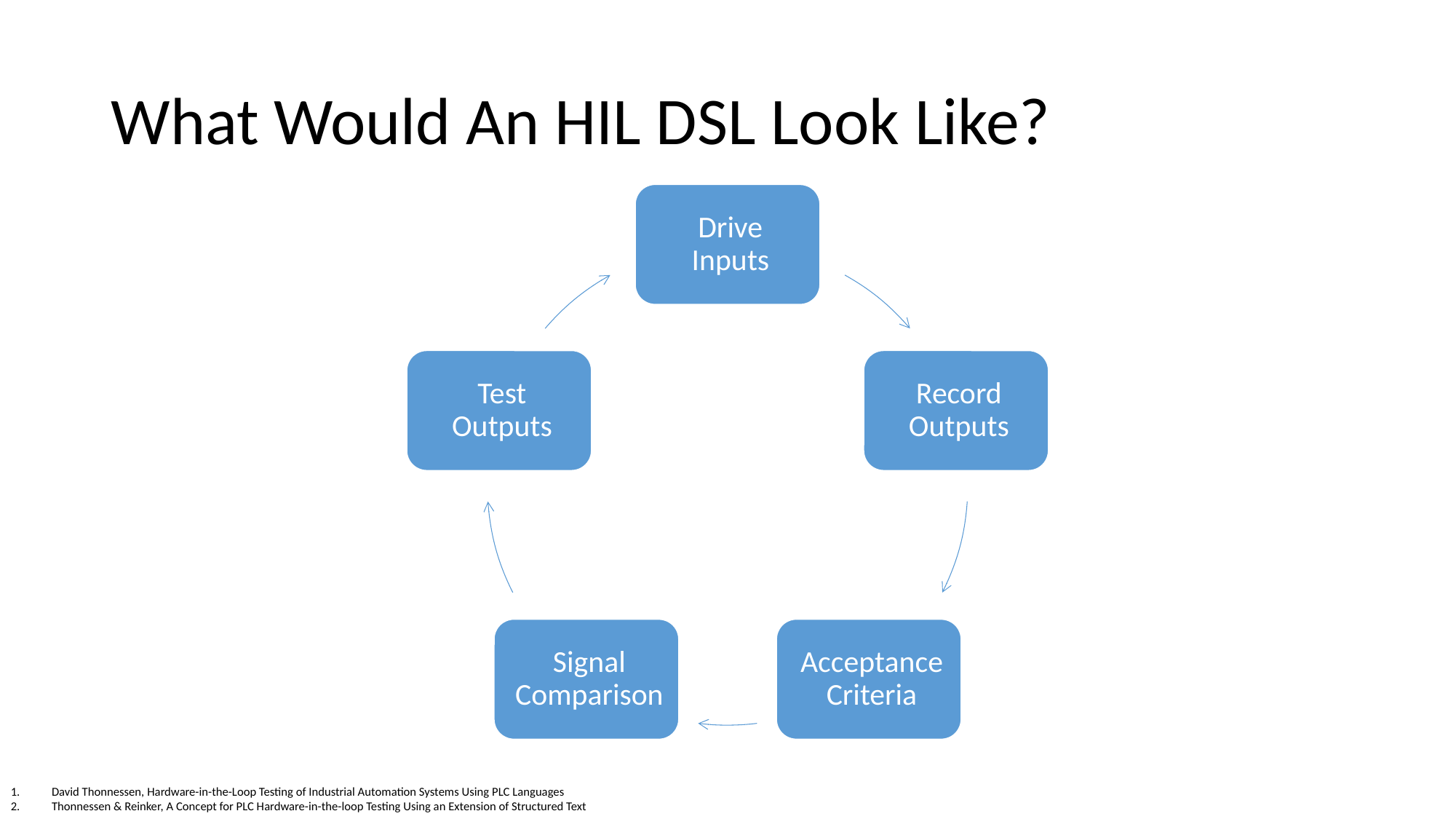

# What Would An HIL DSL Look Like?
Drive Inputs
Record Outputs
Acceptance Criteria
Signal Comparison
Test Outputs
David Thonnessen, Hardware-in-the-Loop Testing of Industrial Automation Systems Using PLC Languages
Thonnessen & Reinker, A Concept for PLC Hardware-in-the-loop Testing Using an Extension of Structured Text